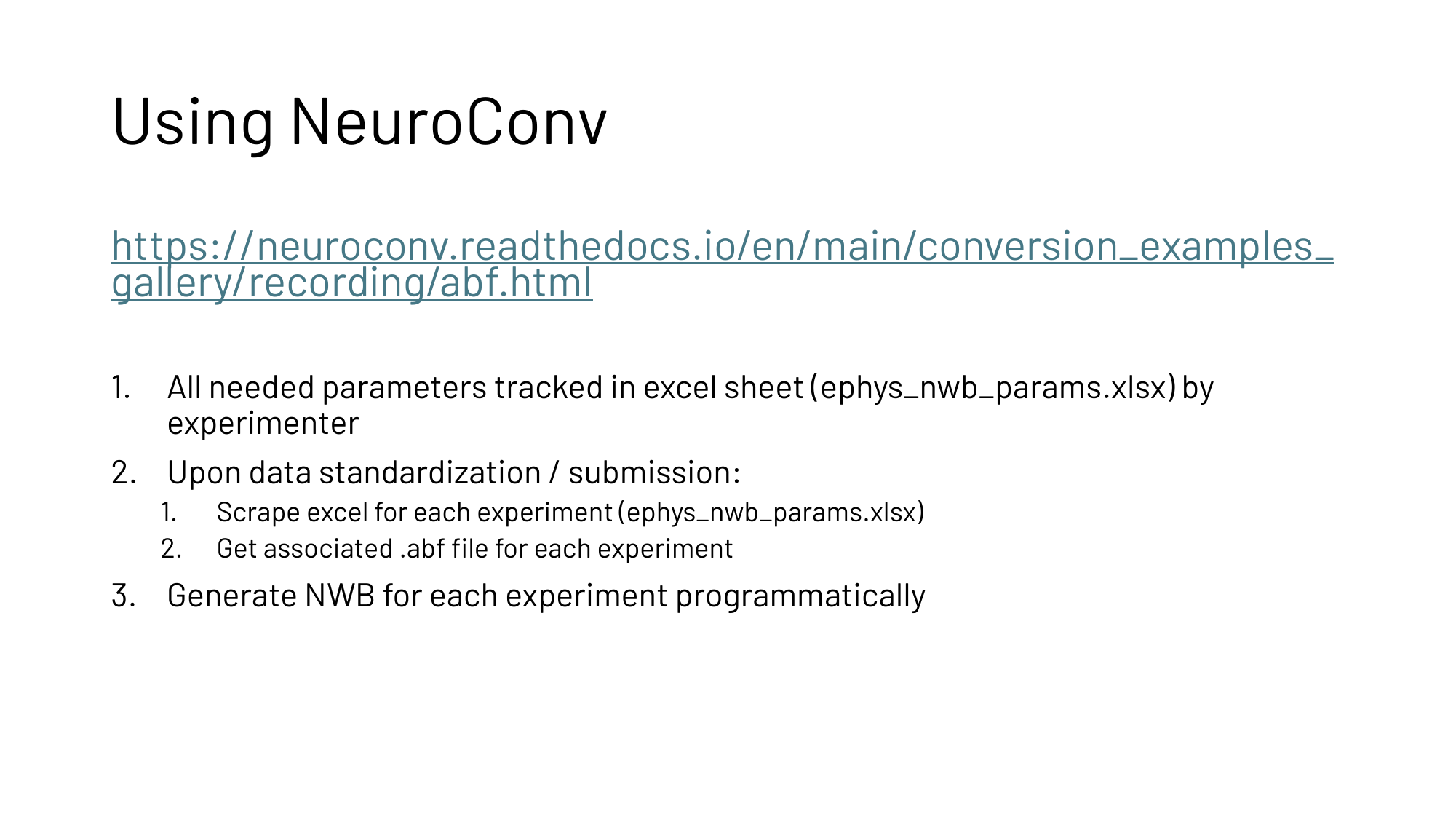

# Using NeuroConv
https://neuroconv.readthedocs.io/en/main/conversion_examples_gallery/recording/abf.html

All needed parameters tracked in excel sheet (ephys_nwb_params.xlsx) by experimenter
Upon data standardization / submission:
Scrape excel for each experiment (ephys_nwb_params.xlsx)
Get associated .abf file for each experiment
Generate NWB for each experiment programmatically